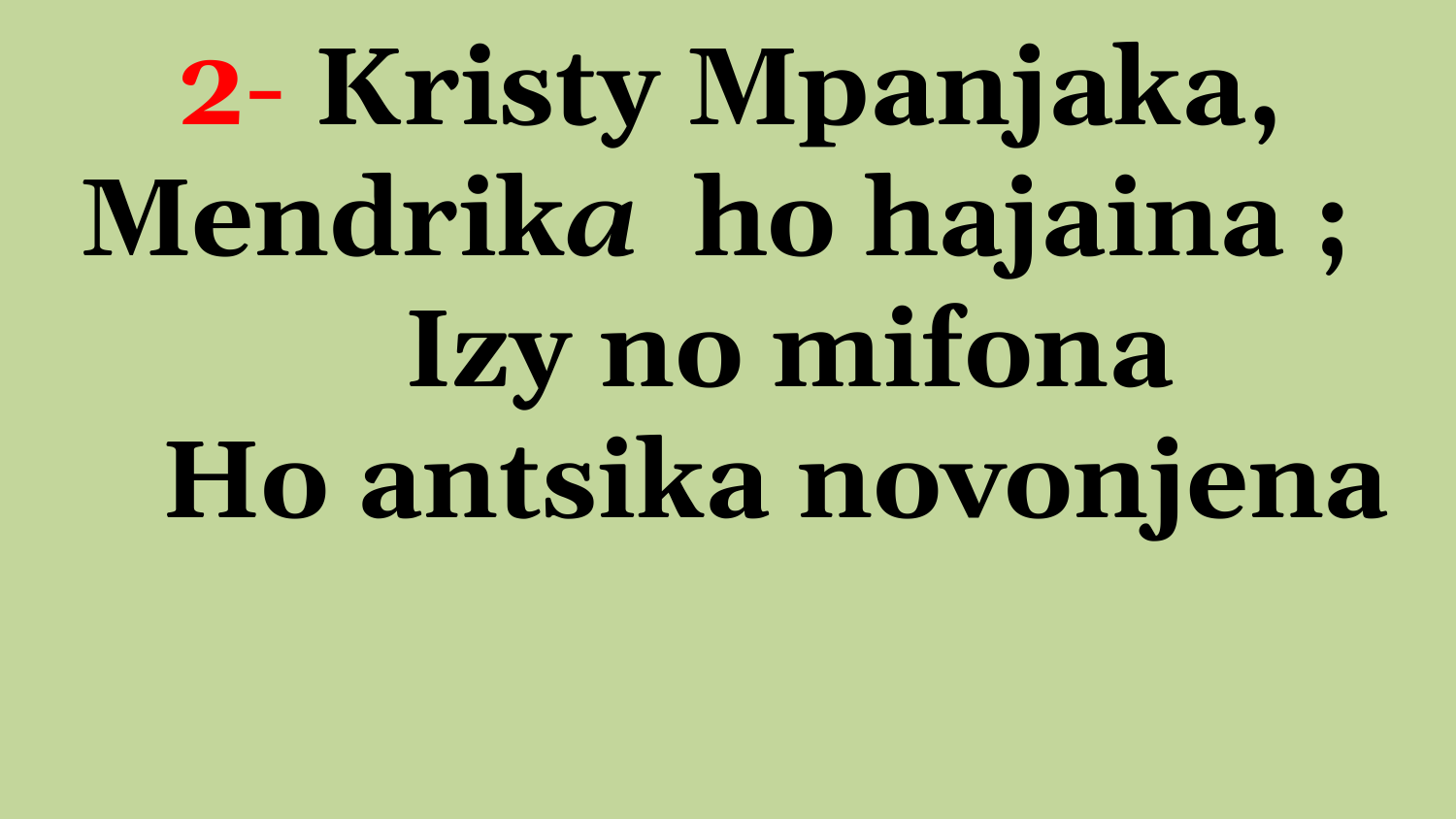

# 2- Kristy Mpanjaka, Mendrika  ho hajaina ; Izy no mifona Ho antsika novonjena